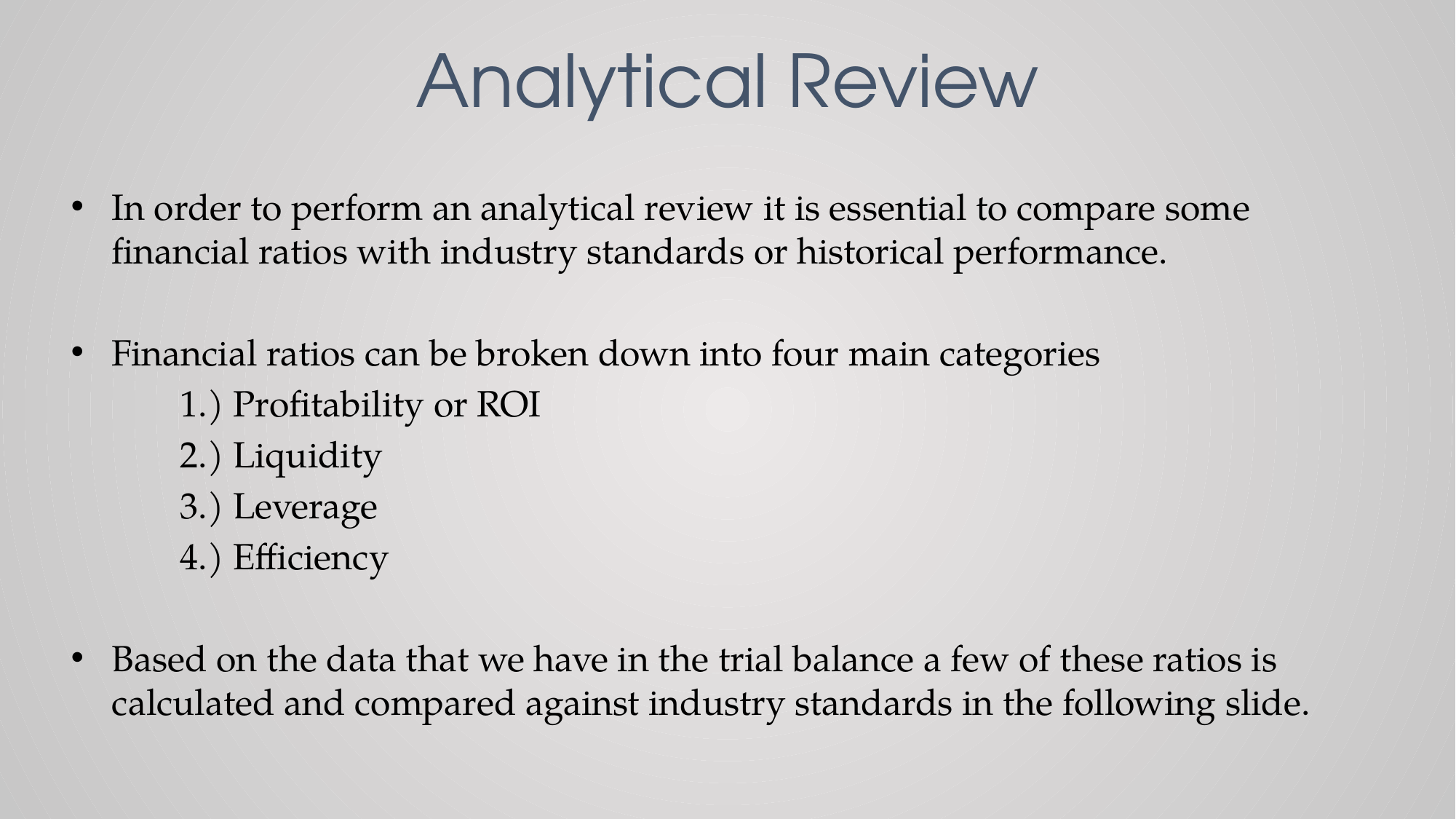

# Analytical Review

In order to perform an analytical review it is essential to compare some financial ratios with industry standards or historical performance.

Financial ratios can be broken down into four main categories
	1.) Profitability or ROI
	2.) Liquidity
	3.) Leverage
	4.) Efficiency

Based on the data that we have in the trial balance a few of these ratios is calculated and compared against industry standards in the following slide.